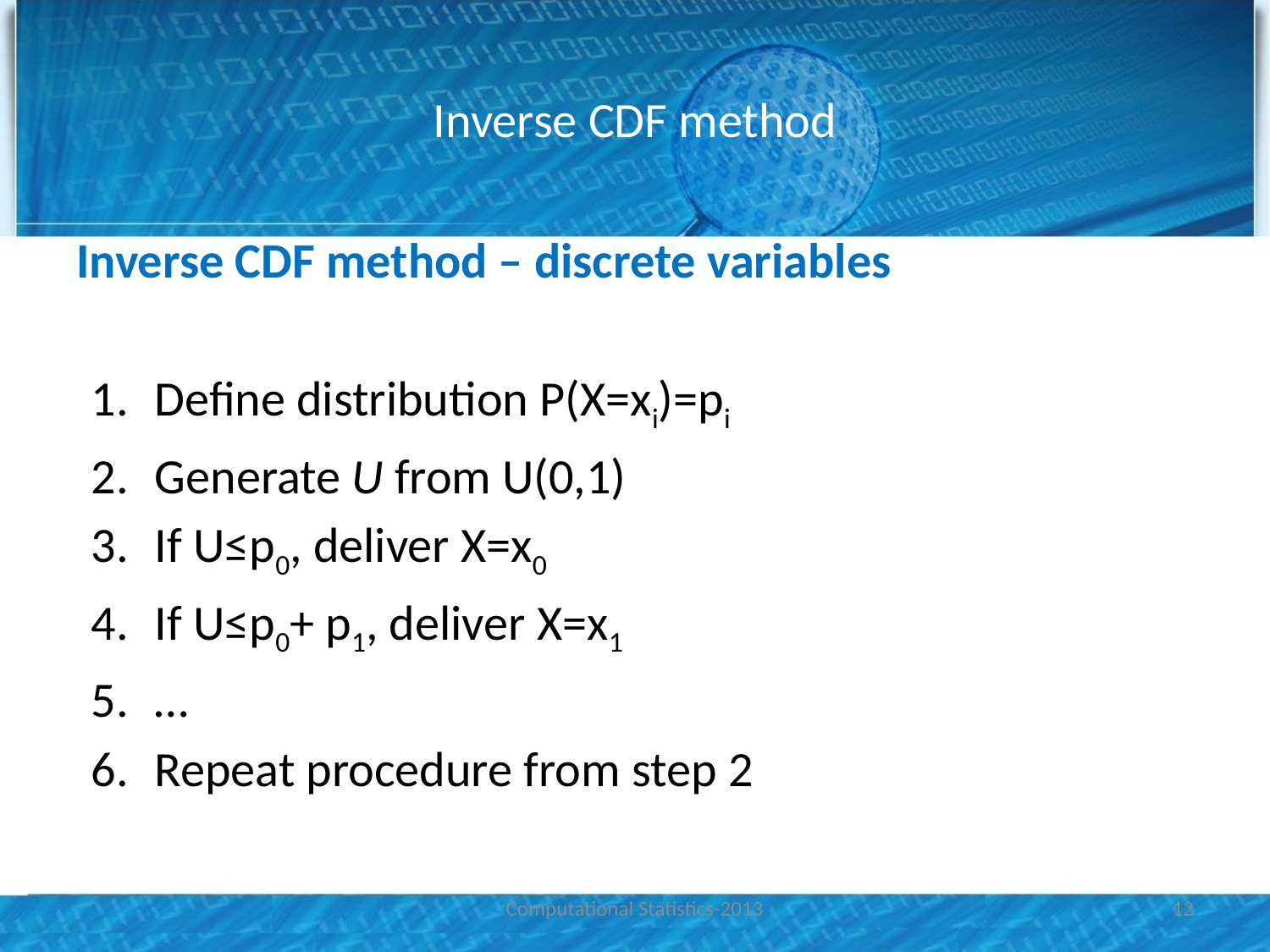

# Inverse CDF method
Inverse CDF method – discrete variables

Define distribution P(X=xi)=pi
Generate U from U(0,1)
If U≤p0, deliver X=x0
If U≤p0+ p1, deliver X=x1
…
Repeat procedure from step 2

Computational Statistics-2013
12